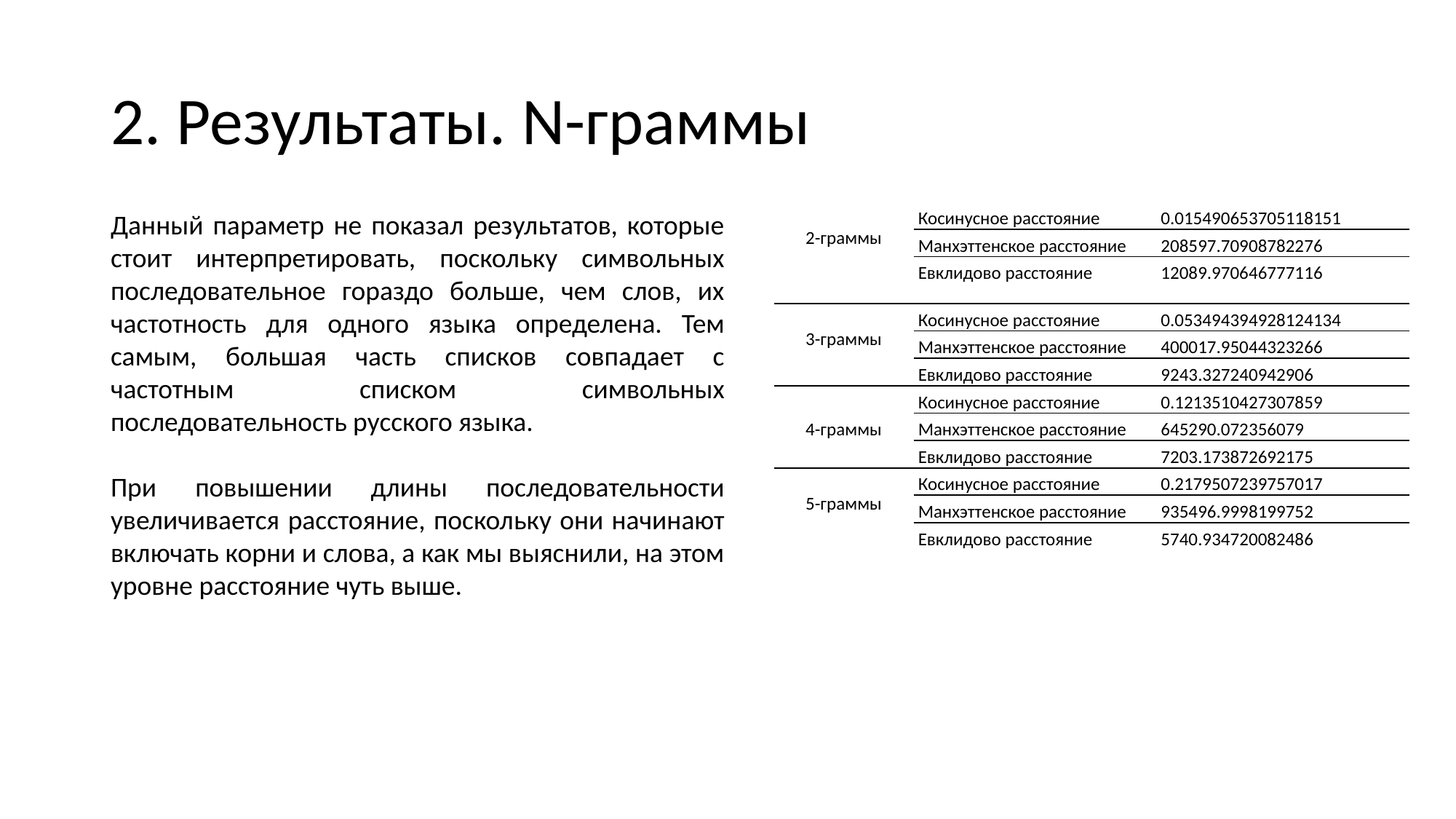

# 2. Результаты. N-граммы
| 2-граммы | Косинусное расстояние | 0.015490653705118151 |
| --- | --- | --- |
|  | Манхэттенское расстояние | 208597.70908782276 |
|  | Евклидово расстояние | 12089.970646777116 |
| 3-граммы | Косинусное расстояние | 0.053494394928124134 |
|  | Манхэттенское расстояние | 400017.95044323266 |
|  | Евклидово расстояние | 9243.327240942906 |
| 4-граммы | Косинусное расстояние | 0.1213510427307859 |
|  | Манхэттенское расстояние | 645290.072356079 |
|  | Евклидово расстояние | 7203.173872692175 |
| 5-граммы | Косинусное расстояние | 0.2179507239757017 |
|  | Манхэттенское расстояние | 935496.9998199752 |
|  | Евклидово расстояние | 5740.934720082486 |
Данный параметр не показал результатов, которые стоит интерпретировать, поскольку символьных последовательное гораздо больше, чем слов, их частотность для одного языка определена. Тем самым, большая часть списков совпадает с частотным списком символьных последовательность русского языка.

При повышении длины последовательности увеличивается расстояние, поскольку они начинают включать корни и слова, а как мы выяснили, на этом уровне расстояние чуть выше.